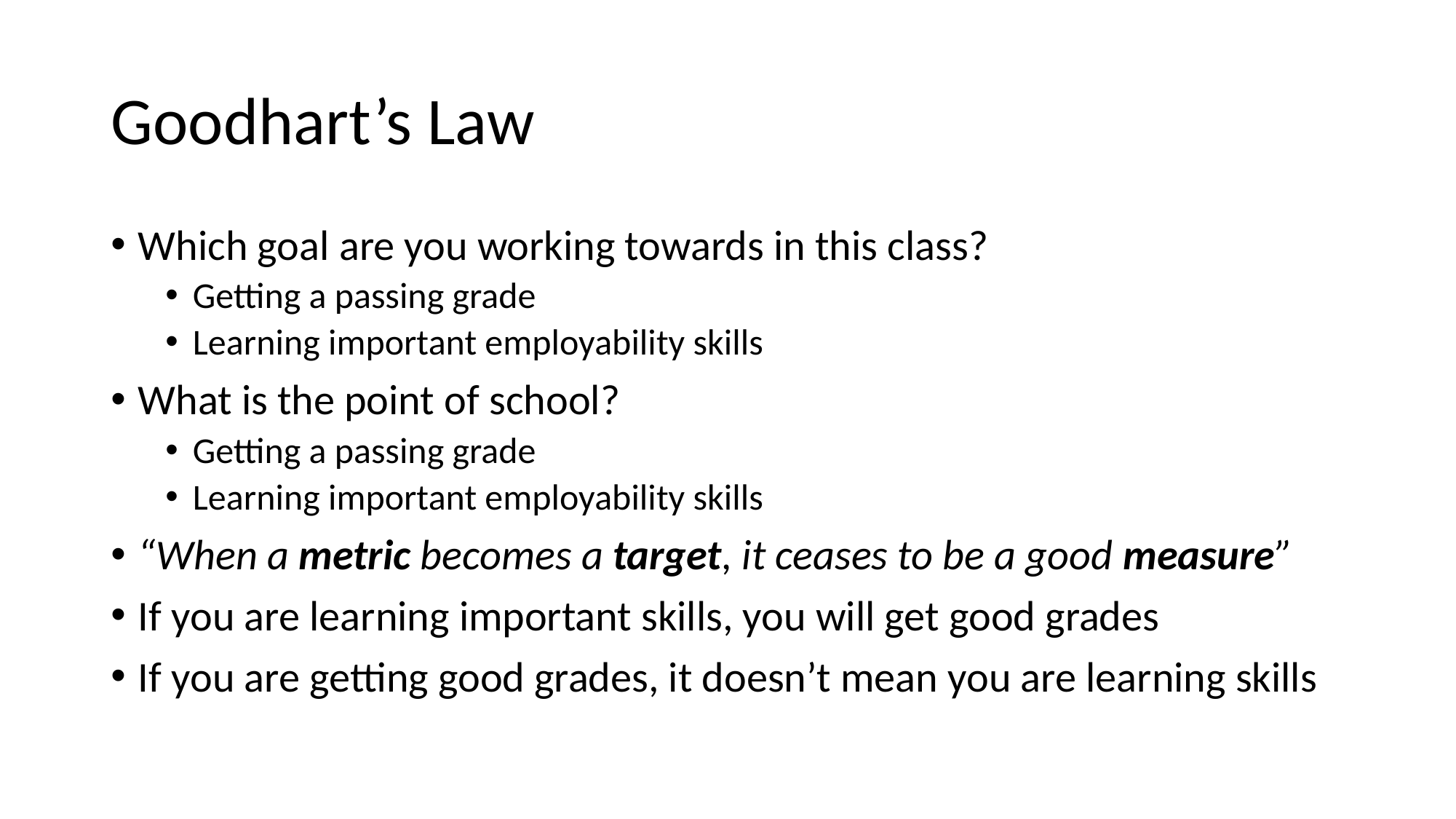

# Goodhart’s Law
Which goal are you working towards in this class?
Getting a passing grade
Learning important employability skills
What is the point of school?
Getting a passing grade
Learning important employability skills
“When a metric becomes a target, it ceases to be a good measure”
If you are learning important skills, you will get good grades
If you are getting good grades, it doesn’t mean you are learning skills